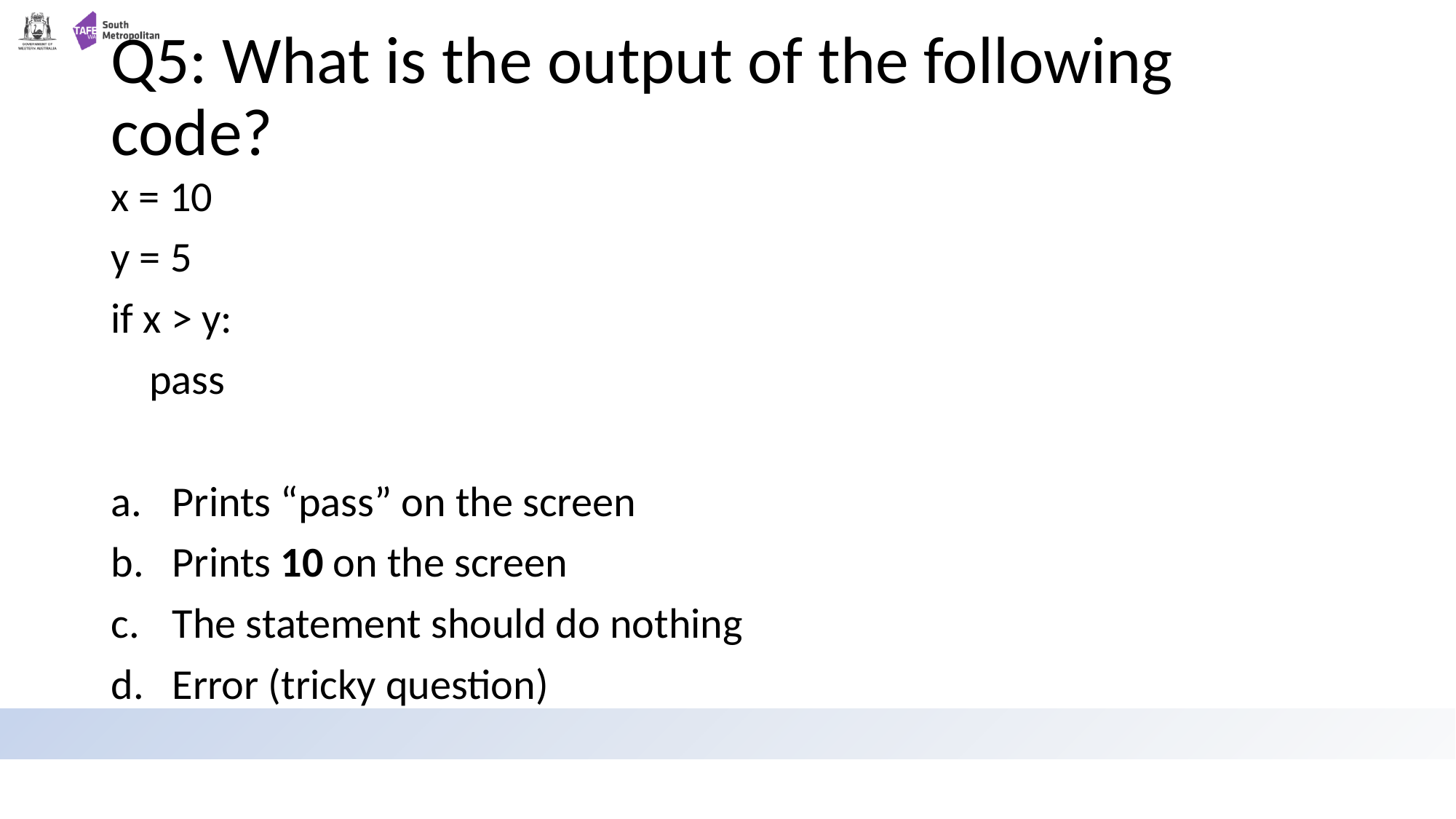

# Q5: What is the output of the following code?
x = 10
y = 5
if x > y:
    pass

Prints “pass” on the screen
Prints 10 on the screen
The statement should do nothing
Error (tricky question)